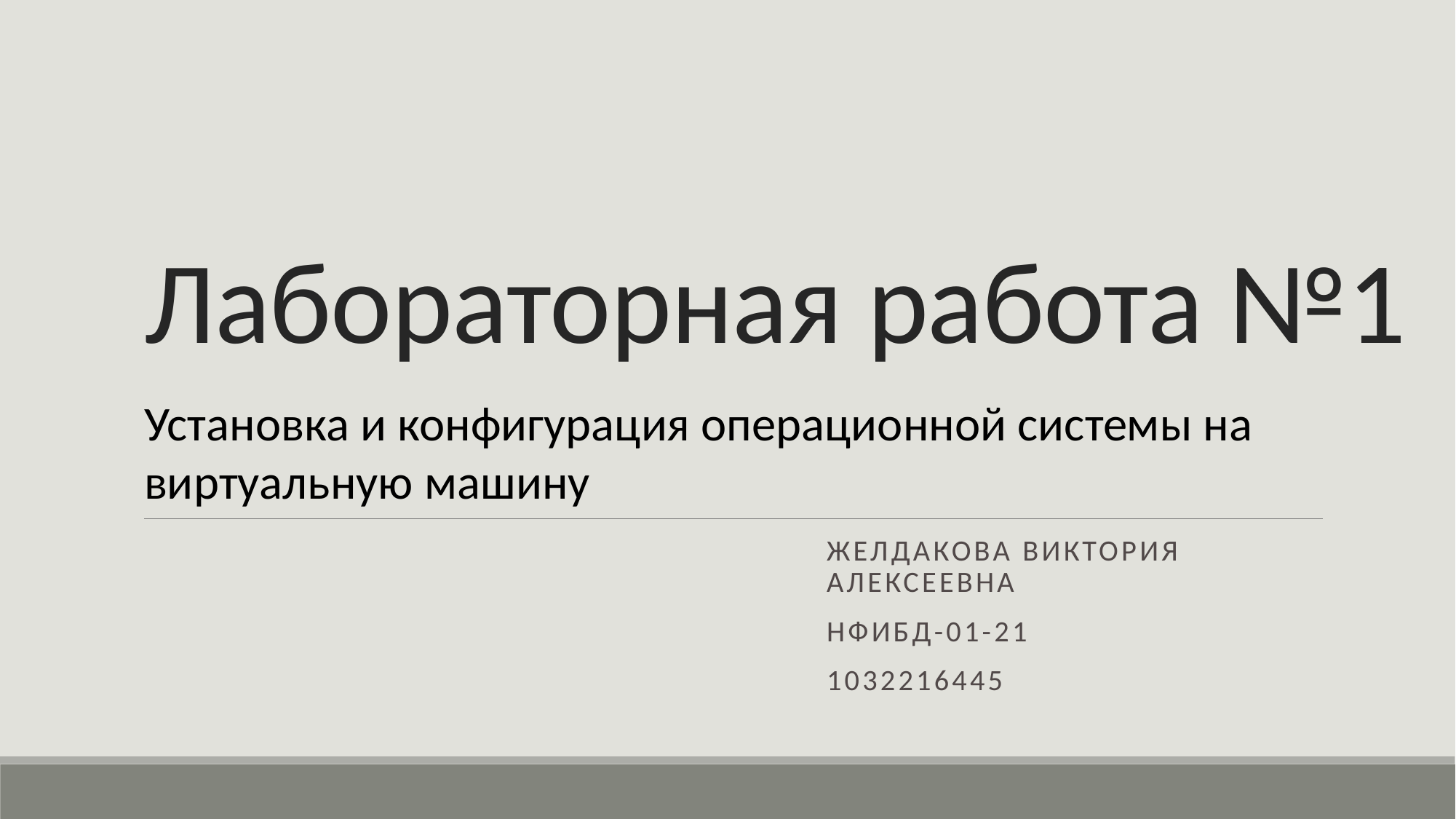

# Лабораторная работа №1
Установка и конфигурация операционной системы на виртуальную машину
Желдакова Виктория Алексеевна
НФИбд-01-21
1032216445